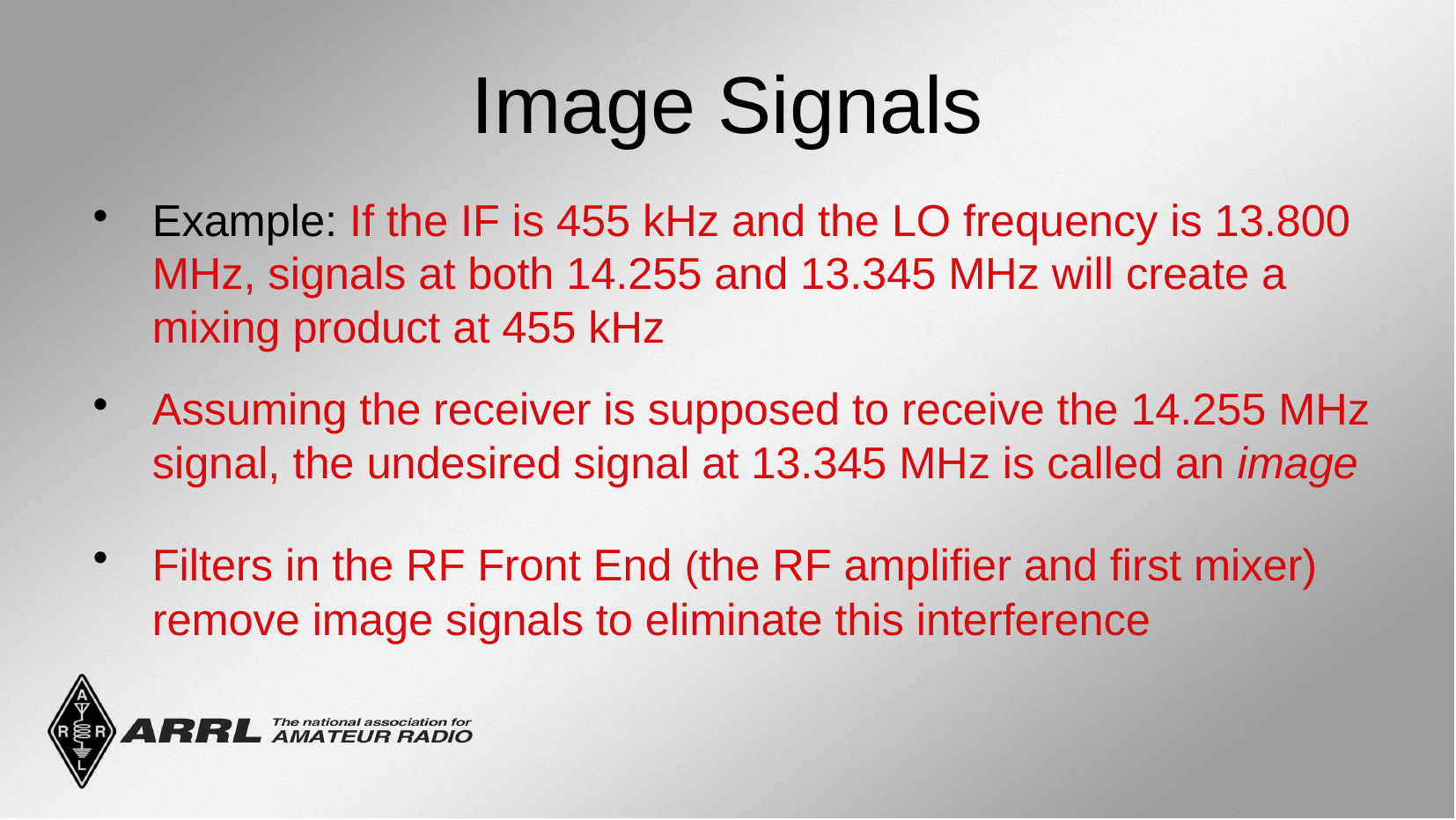

Image Signals

Example: If the IF is 455 kHz and the LO frequency is 13.800 MHz, signals at both 14.255 and 13.345 MHz will create a mixing product at 455 kHz
Assuming the receiver is supposed to receive the 14.255 MHz signal, the undesired signal at 13.345 MHz is called an image
Filters in the RF Front End (the RF amplifier and first mixer) remove image signals to eliminate this interference